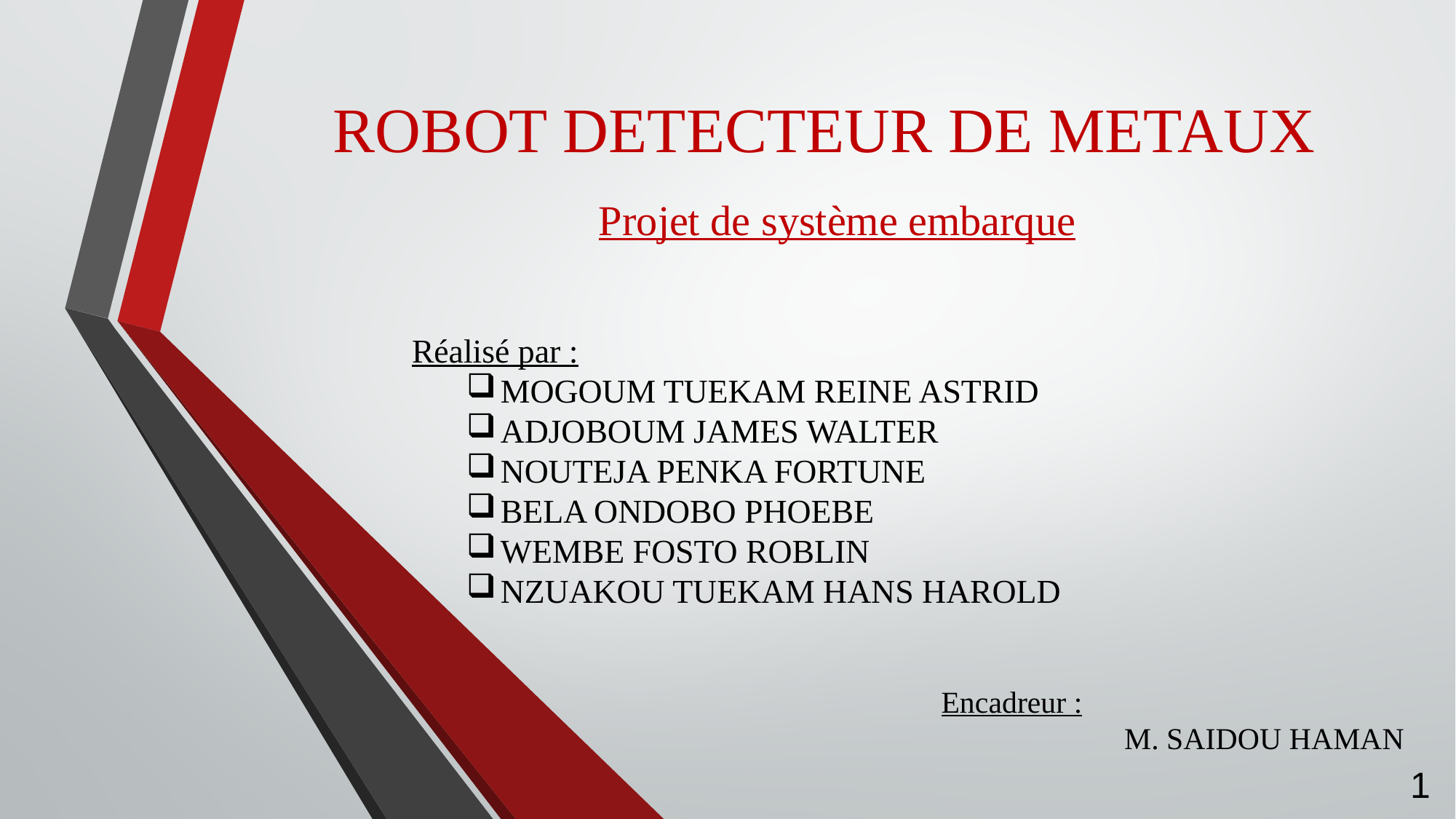

# ROBOT DETECTEUR DE METAUX
Projet de système embarque
Réalisé par :
MOGOUM TUEKAM REINE ASTRID
ADJOBOUM JAMES WALTER
NOUTEJA PENKA FORTUNE
BELA ONDOBO PHOEBE
WEMBE FOSTO ROBLIN
NZUAKOU TUEKAM HANS HAROLD

												     Encadreur :
M. SAIDOU HAMAN

1